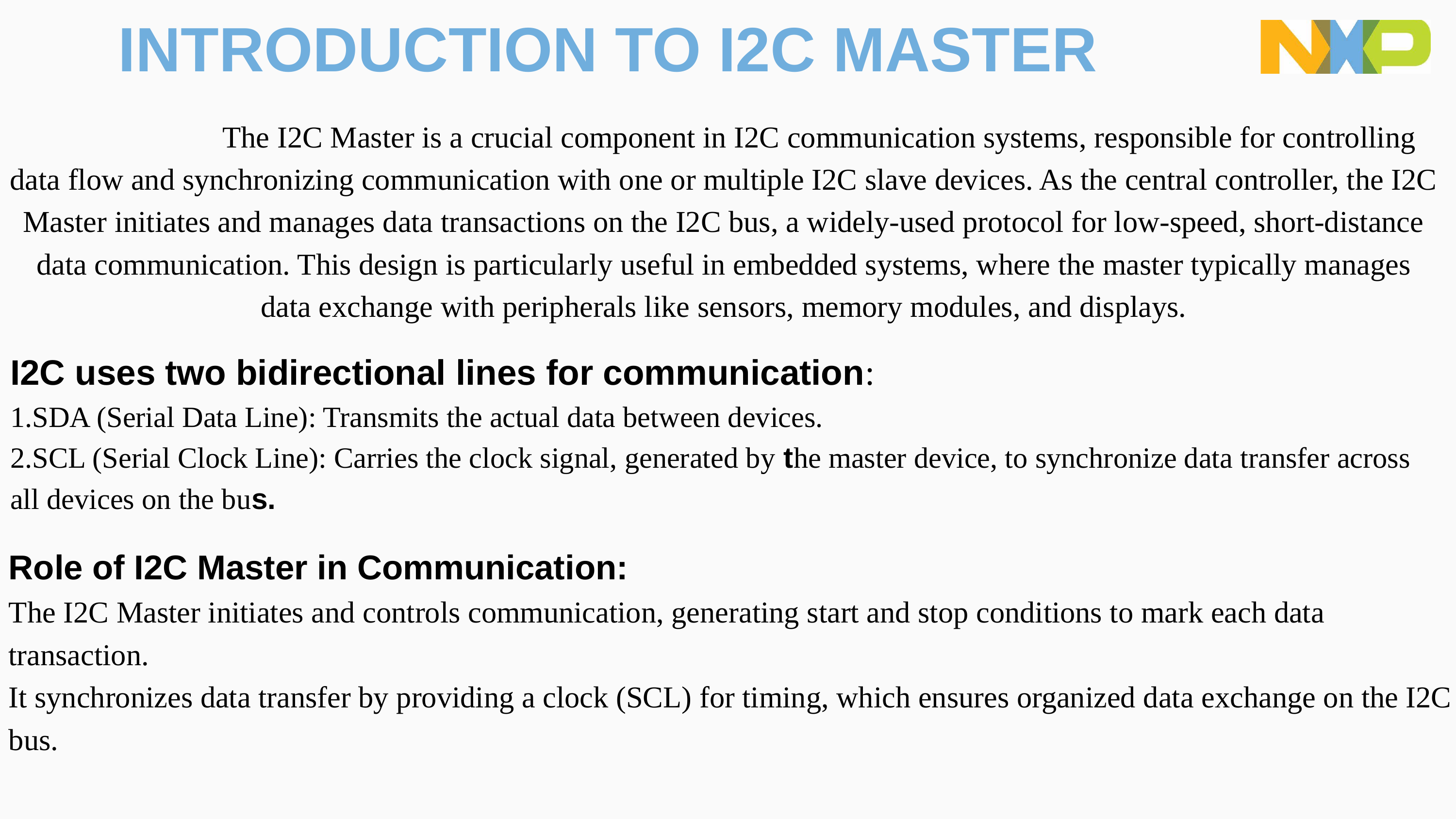

INTRODUCTION TO I2C MASTER

                         The I2C Master is a crucial component in I2C communication systems, responsible for controlling data flow and synchronizing communication with one or multiple I2C slave devices. As the central controller, the I2C Master initiates and manages data transactions on the I2C bus, a widely-used protocol for low-speed, short-distance data communication. This design is particularly useful in embedded systems, where the master typically manages data exchange with peripherals like sensors, memory modules, and displays.
I2C uses two bidirectional lines for communication:
1.SDA (Serial Data Line): Transmits the actual data between devices.
2.SCL (Serial Clock Line): Carries the clock signal, generated by the master device, to synchronize data transfer across all devices on the bus.
Role of I2C Master in Communication:
The I2C Master initiates and controls communication, generating start and stop conditions to mark each data transaction.
It synchronizes data transfer by providing a clock (SCL) for timing, which ensures organized data exchange on the I2C bus.